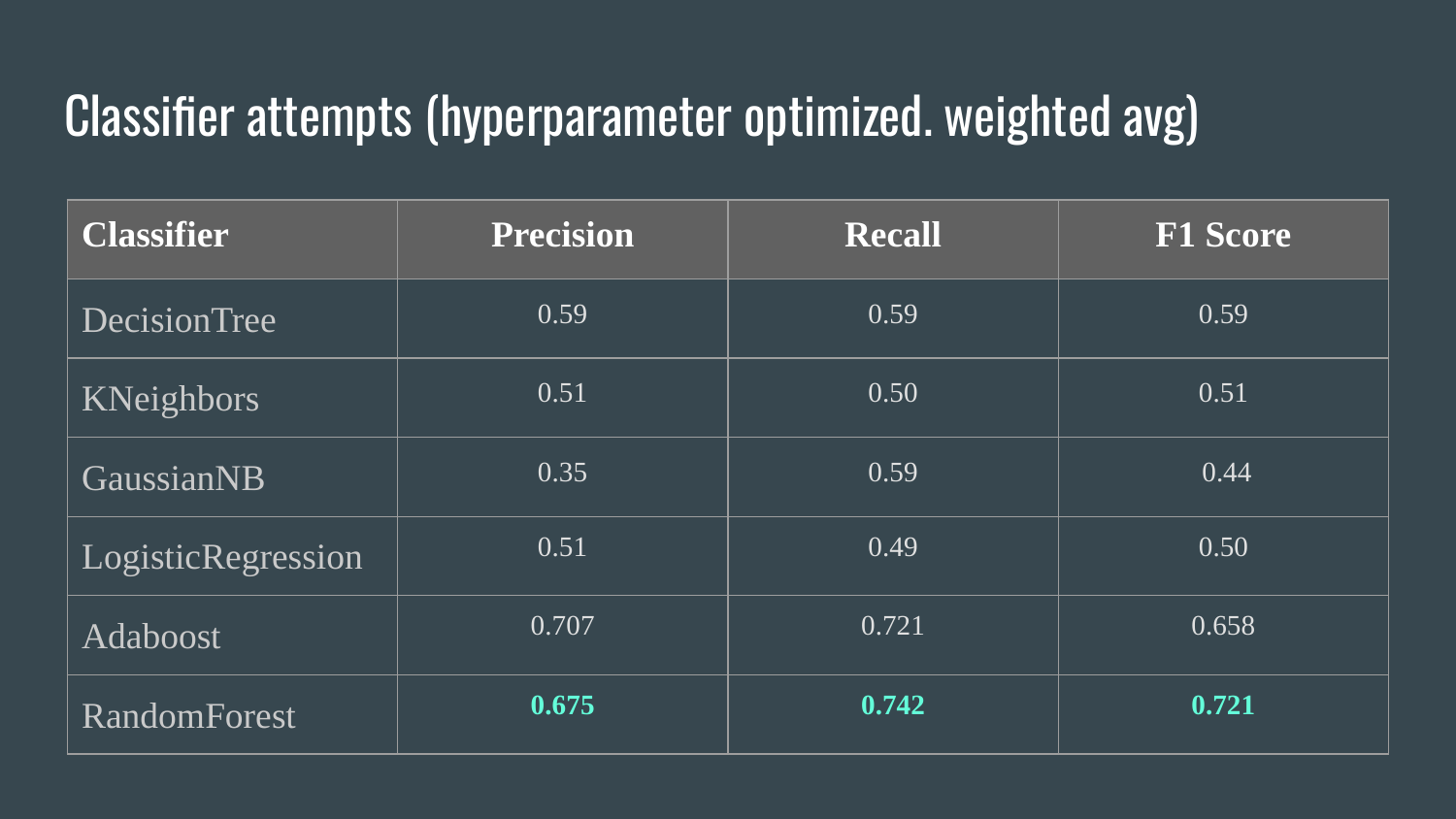

# Classifier attempts (hyperparameter optimized. weighted avg)
| Classifier | Precision | Recall | F1 Score |
| --- | --- | --- | --- |
| DecisionTree | 0.59 | 0.59 | 0.59 |
| KNeighbors | 0.51 | 0.50 | 0.51 |
| GaussianNB | 0.35 | 0.59 | 0.44 |
| LogisticRegression | 0.51 | 0.49 | 0.50 |
| Adaboost | 0.707 | 0.721 | 0.658 |
| RandomForest | 0.675 | 0.742 | 0.721 |